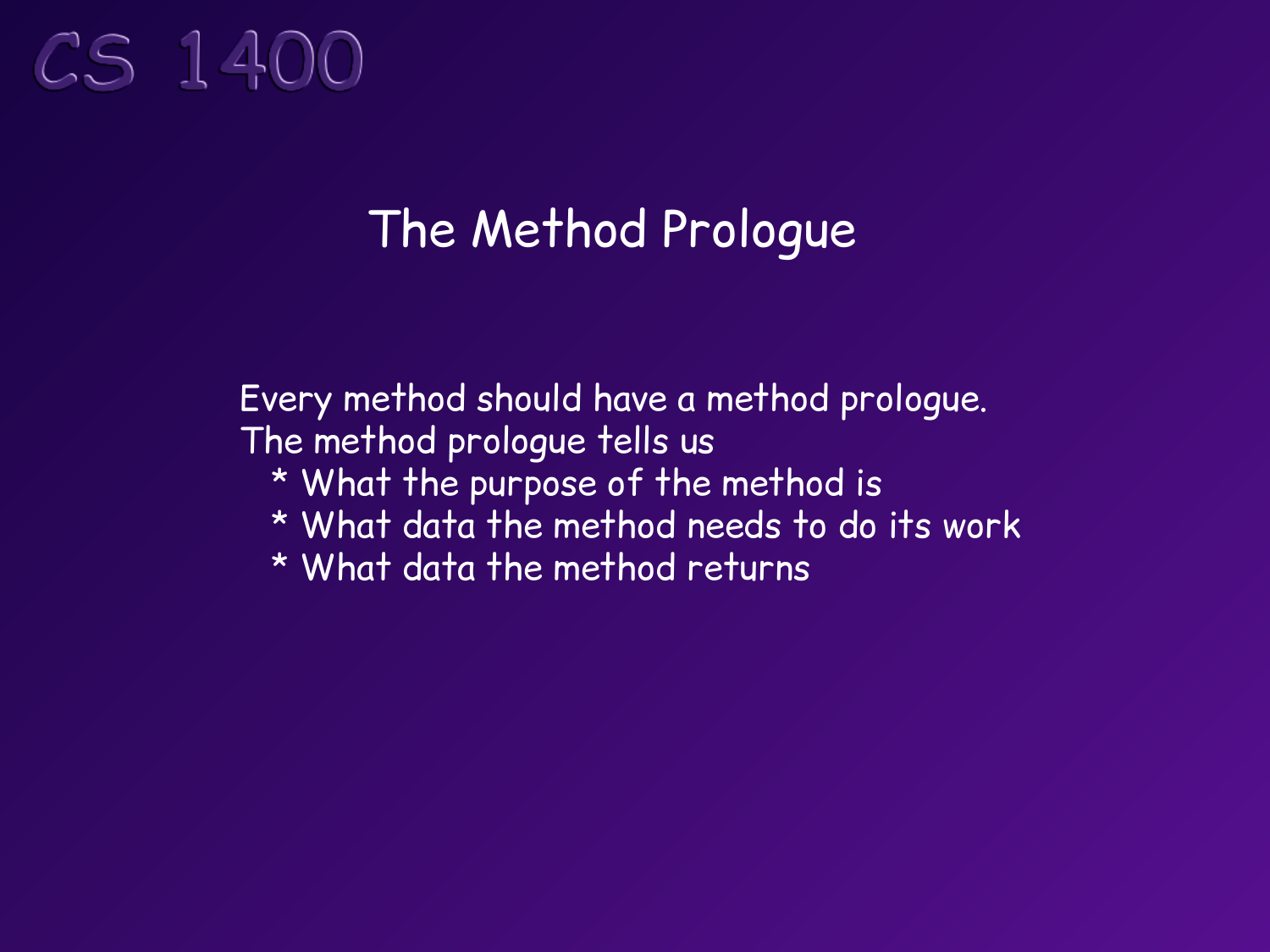

The Method Prologue
Every method should have a method prologue.
The method prologue tells us
   * What the purpose of the method is
   * What data the method needs to do its work
   * What data the method returns